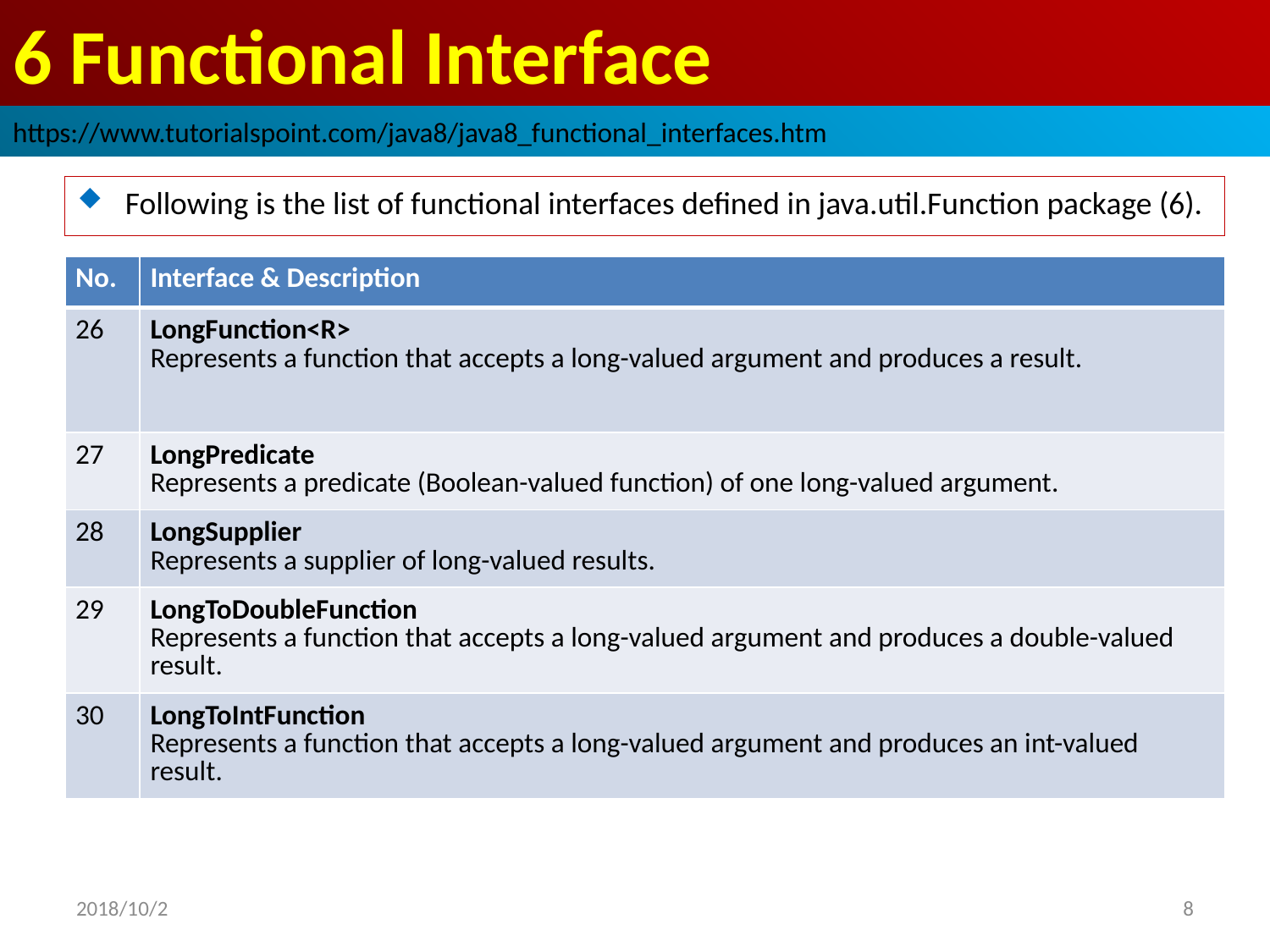

# 6 Functional Interface
https://www.tutorialspoint.com/java8/java8_functional_interfaces.htm
Following is the list of functional interfaces defined in java.util.Function package (6).
| No. | Interface & Description |
| --- | --- |
| 26 | LongFunction<R> Represents a function that accepts a long-valued argument and produces a result. |
| 27 | LongPredicate Represents a predicate (Boolean-valued function) of one long-valued argument. |
| 28 | LongSupplier Represents a supplier of long-valued results. |
| 29 | LongToDoubleFunction Represents a function that accepts a long-valued argument and produces a double-valued result. |
| 30 | LongToIntFunction Represents a function that accepts a long-valued argument and produces an int-valued result. |
2018/10/2
8